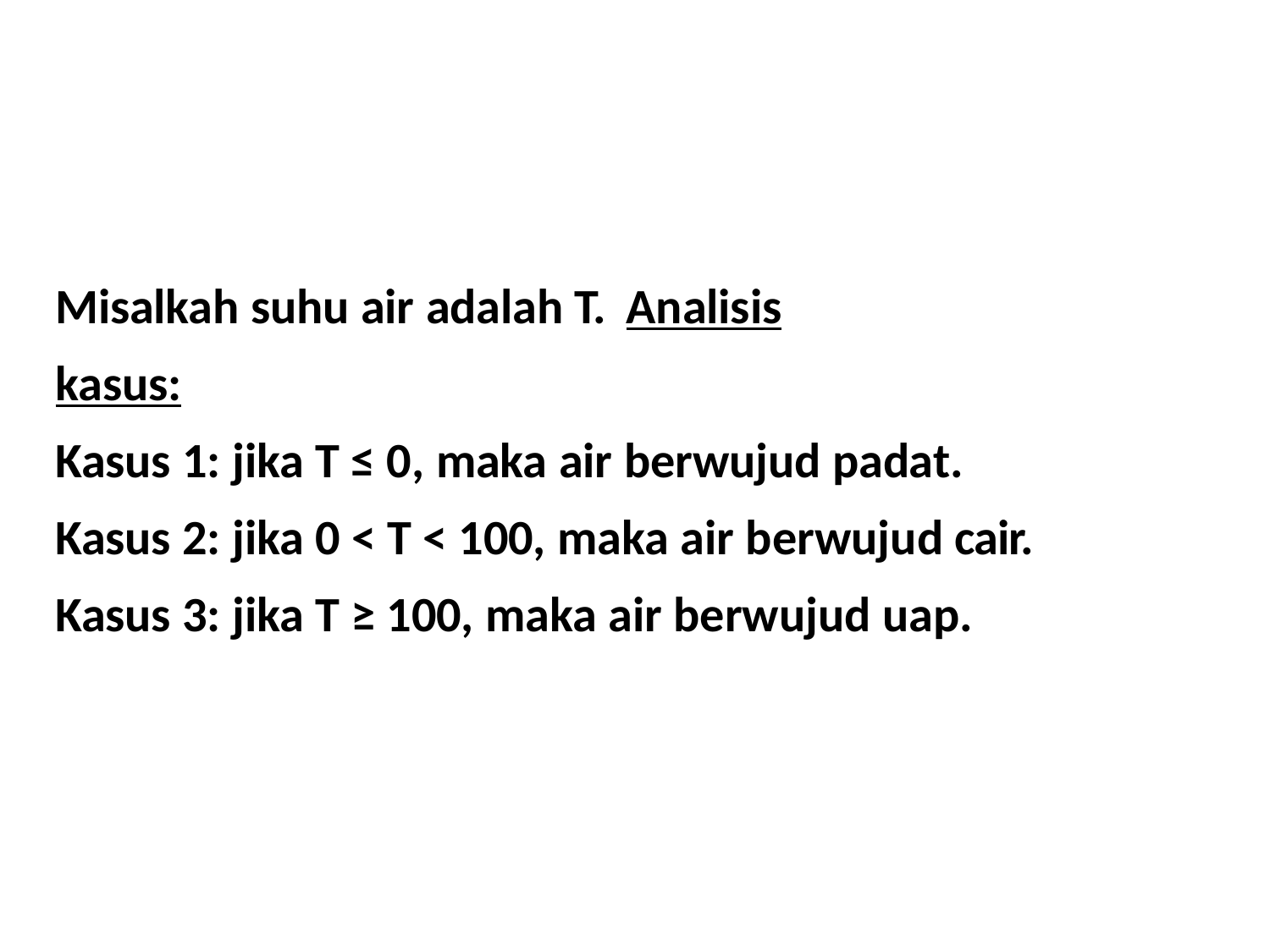

# Contoh Kasus
Misalkah suhu air adalah T.  Analisis kasus:
Kasus 1: jika T ≤ 0, maka air berwujud padat.
Kasus 2: jika 0 < T < 100, maka air berwujud cair.
Kasus 3: jika T ≥ 100, maka air berwujud uap.